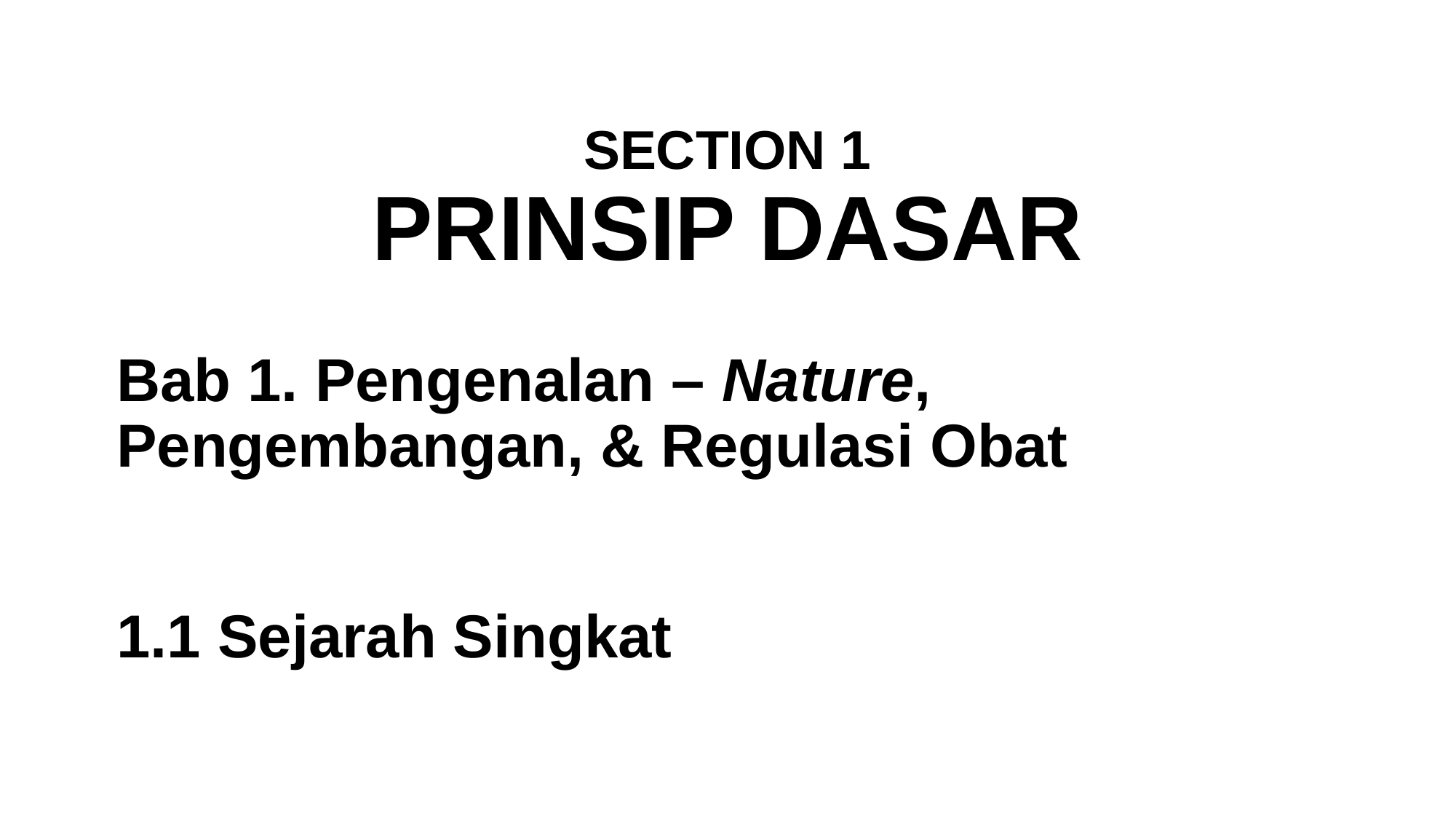

# SECTION 1 PRINSIP DASAR
Bab 1. Pengenalan – Nature, Pengembangan, & Regulasi Obat
1.1 Sejarah Singkat